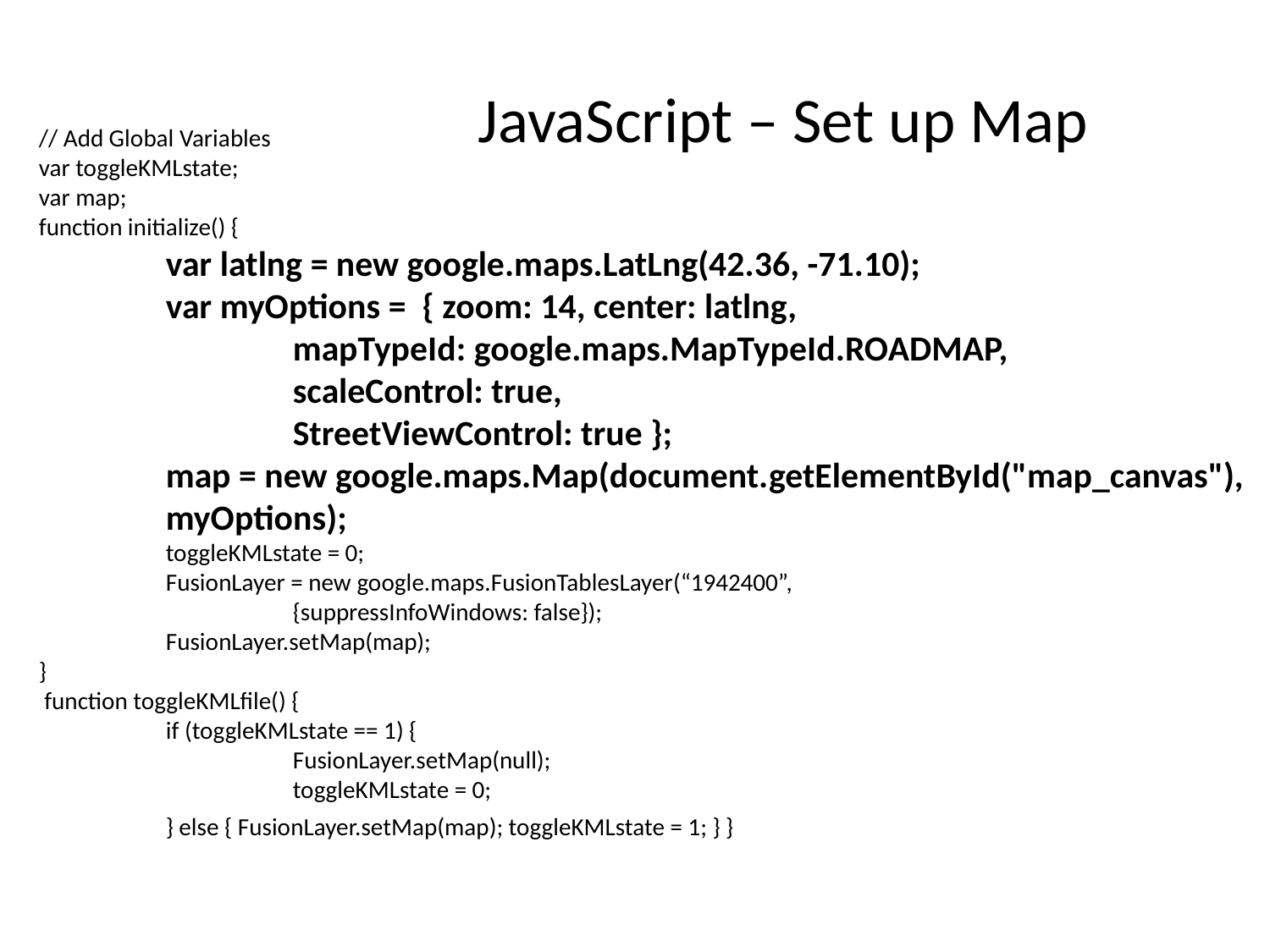

# JavaScript – Set up Map
// Add Global Variables
var toggleKMLstate;
var map;
function initialize() {
	var latlng = new google.maps.LatLng(42.36, -71.10);
	var myOptions =  { zoom: 14, center: latlng,
		mapTypeId: google.maps.MapTypeId.ROADMAP,
		scaleControl: true,
		StreetViewControl: true };
	map = new google.maps.Map(document.getElementById("map_canvas"),
	myOptions);
	toggleKMLstate = 0;
	FusionLayer = new google.maps.FusionTablesLayer(“1942400”,
		{suppressInfoWindows: false});
	FusionLayer.setMap(map);
}
 function toggleKMLfile() {
 	if (toggleKMLstate == 1) {
		FusionLayer.setMap(null);
		toggleKMLstate = 0;
	} else { FusionLayer.setMap(map); toggleKMLstate = 1; } }